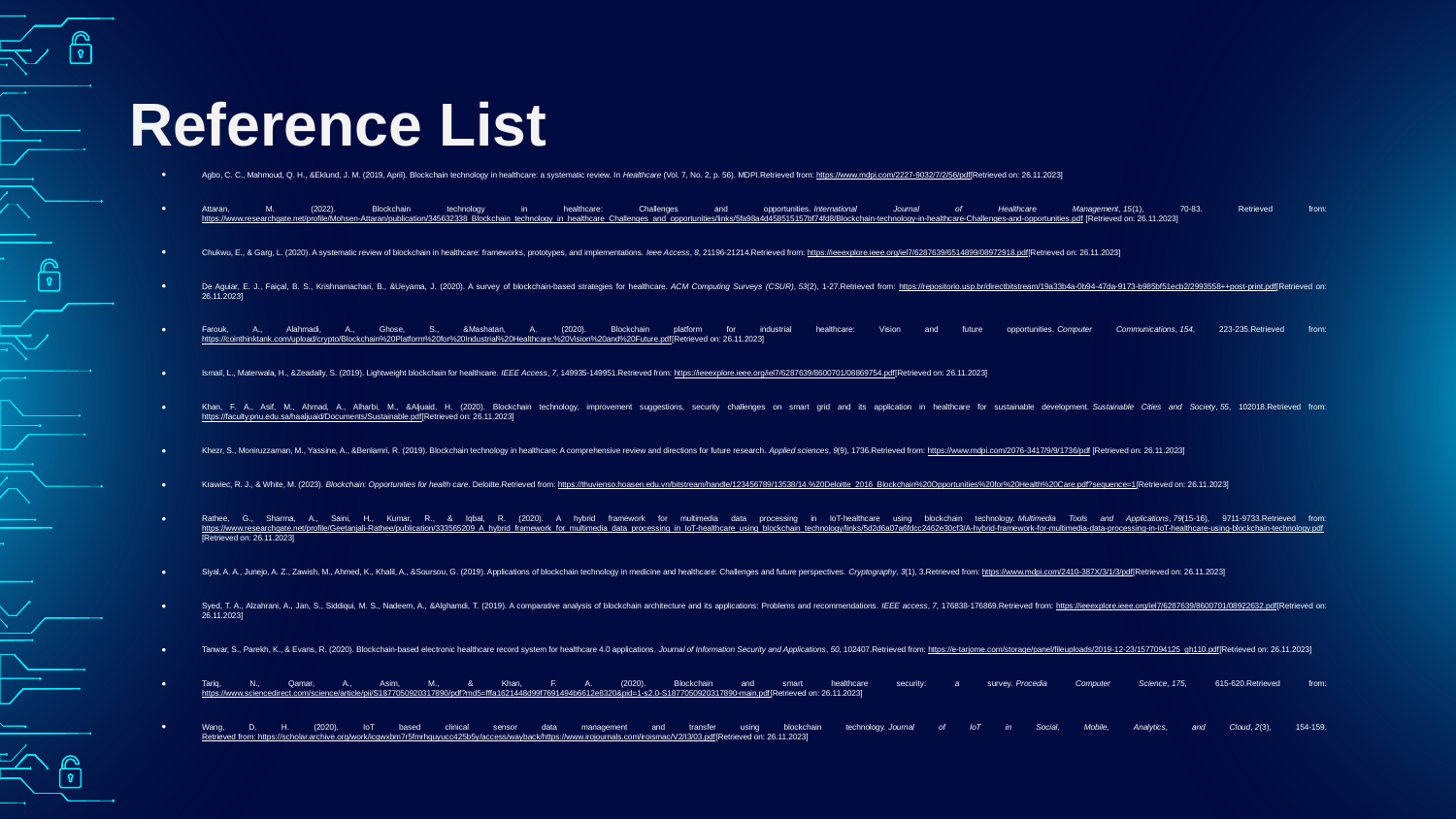

# Reference List
Agbo, C. C., Mahmoud, Q. H., &Eklund, J. M. (2019, April). Blockchain technology in healthcare: a systematic review. In Healthcare (Vol. 7, No. 2, p. 56). MDPI.Retrieved from: https://www.mdpi.com/2227-9032/7/2/56/pdf[Retrieved on: 26.11.2023]
Attaran, M. (2022). Blockchain technology in healthcare: Challenges and opportunities. International Journal of Healthcare Management, 15(1), 70-83. Retrieved from: https://www.researchgate.net/profile/Mohsen-Attaran/publication/345632338_Blockchain_technology_in_healthcare_Challenges_and_opportunities/links/5fa98a4d458515157bf74fd8/Blockchain-technology-in-healthcare-Challenges-and-opportunities.pdf [Retrieved on: 26.11.2023]
Chukwu, E., & Garg, L. (2020). A systematic review of blockchain in healthcare: frameworks, prototypes, and implementations. Ieee Access, 8, 21196-21214.Retrieved from: https://ieeexplore.ieee.org/iel7/6287639/6514899/08972918.pdf[Retrieved on: 26.11.2023]
De Aguiar, E. J., Faiçal, B. S., Krishnamachari, B., &Ueyama, J. (2020). A survey of blockchain-based strategies for healthcare. ACM Computing Surveys (CSUR), 53(2), 1-27.Retrieved from: https://repositorio.usp.br/directbitstream/19a33b4a-0b94-47da-9173-b985bf51ecb2/2993558++post-print.pdf[Retrieved on: 26.11.2023]
Farouk, A., Alahmadi, A., Ghose, S., &Mashatan, A. (2020). Blockchain platform for industrial healthcare: Vision and future opportunities. Computer Communications, 154, 223-235.Retrieved from: https://cointhinktank.com/upload/crypto/Blockchain%20Platform%20for%20Industrial%20Healthcare:%20Vision%20and%20Future.pdf[Retrieved on: 26.11.2023]
Ismail, L., Materwala, H., &Zeadally, S. (2019). Lightweight blockchain for healthcare. IEEE Access, 7, 149935-149951.Retrieved from: https://ieeexplore.ieee.org/iel7/6287639/8600701/08869754.pdf[Retrieved on: 26.11.2023]
Khan, F. A., Asif, M., Ahmad, A., Alharbi, M., &Aljuaid, H. (2020). Blockchain technology, improvement suggestions, security challenges on smart grid and its application in healthcare for sustainable development. Sustainable Cities and Society, 55, 102018.Retrieved from: https://faculty.pnu.edu.sa/haaljuaid/Documents/Sustainable.pdf[Retrieved on: 26.11.2023]
Khezr, S., Moniruzzaman, M., Yassine, A., &Benlamri, R. (2019). Blockchain technology in healthcare: A comprehensive review and directions for future research. Applied sciences, 9(9), 1736.Retrieved from: https://www.mdpi.com/2076-3417/9/9/1736/pdf [Retrieved on: 26.11.2023]
Krawiec, R. J., & White, M. (2023). Blockchain: Opportunities for health care. Deloitte.Retrieved from: https://thuvienso.hoasen.edu.vn/bitstream/handle/123456789/13538/14.%20Deloitte_2016_Blockchain%20Opportunities%20for%20Health%20Care.pdf?sequence=1[Retrieved on: 26.11.2023]
Rathee, G., Sharma, A., Saini, H., Kumar, R., & Iqbal, R. (2020). A hybrid framework for multimedia data processing in IoT-healthcare using blockchain technology. Multimedia Tools and Applications, 79(15-16), 9711-9733.Retrieved from: https://www.researchgate.net/profile/Geetanjali-Rathee/publication/333565209_A_hybrid_framework_for_multimedia_data_processing_in_IoT-healthcare_using_blockchain_technology/links/5d2d6a07a6fdcc2462e30cf3/A-hybrid-framework-for-multimedia-data-processing-in-IoT-healthcare-using-blockchain-technology.pdf[Retrieved on: 26.11.2023]
Siyal, A. A., Junejo, A. Z., Zawish, M., Ahmed, K., Khalil, A., &Soursou, G. (2019). Applications of blockchain technology in medicine and healthcare: Challenges and future perspectives. Cryptography, 3(1), 3.Retrieved from: https://www.mdpi.com/2410-387X/3/1/3/pdf[Retrieved on: 26.11.2023]
Syed, T. A., Alzahrani, A., Jan, S., Siddiqui, M. S., Nadeem, A., &Alghamdi, T. (2019). A comparative analysis of blockchain architecture and its applications: Problems and recommendations. IEEE access, 7, 176838-176869.Retrieved from: https://ieeexplore.ieee.org/iel7/6287639/8600701/08922632.pdf[Retrieved on: 26.11.2023]
Tanwar, S., Parekh, K., & Evans, R. (2020). Blockchain-based electronic healthcare record system for healthcare 4.0 applications. Journal of Information Security and Applications, 50, 102407.Retrieved from: https://e-tarjome.com/storage/panel/fileuploads/2019-12-23/1577094125_gh110.pdf[Retrieved on: 26.11.2023]
Tariq, N., Qamar, A., Asim, M., & Khan, F. A. (2020). Blockchain and smart healthcare security: a survey. Procedia Computer Science, 175, 615-620.Retrieved from: https://www.sciencedirect.com/science/article/pii/S1877050920317890/pdf?md5=fffa1621448d99f7691494b6612e8320&pid=1-s2.0-S1877050920317890-main.pdf[Retrieved on: 26.11.2023]
Wang, D. H. (2020). IoT based clinical sensor data management and transfer using blockchain technology. Journal of IoT in Social, Mobile, Analytics, and Cloud, 2(3), 154-159.Retrieved from: https://scholar.archive.org/work/icgwxbm7r5fmrhquyucc425b5y/access/wayback/https://www.irojournals.com/iroismac/V2/I3/03.pdf[Retrieved on: 26.11.2023]